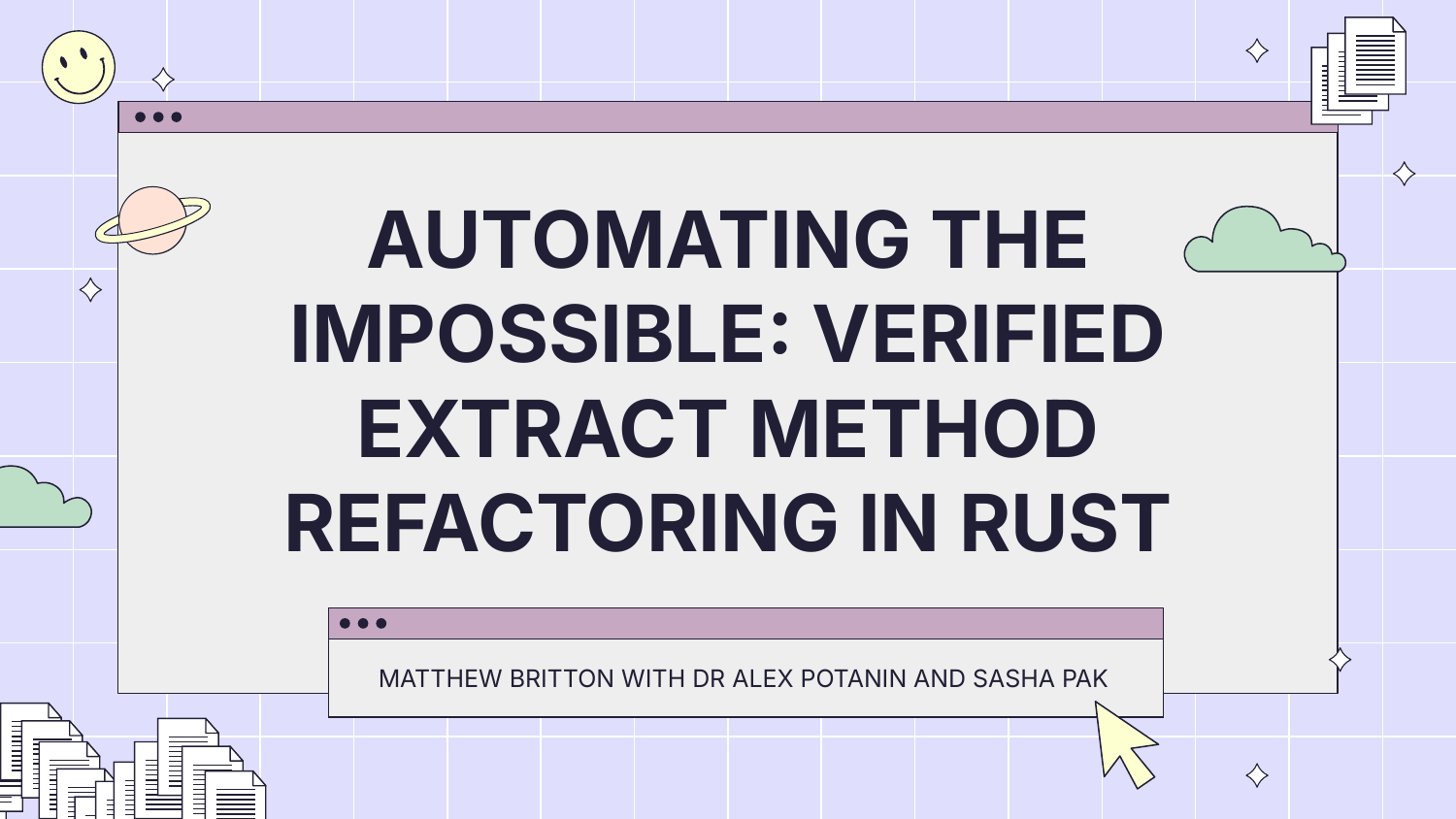

# AUTOMATING THE IMPOSSIBLE: VERIFIED EXTRACT METHOD REFACTORING IN RUST

MATTHEW BRITTON WITH DR ALEX POTANIN AND SASHA PAK